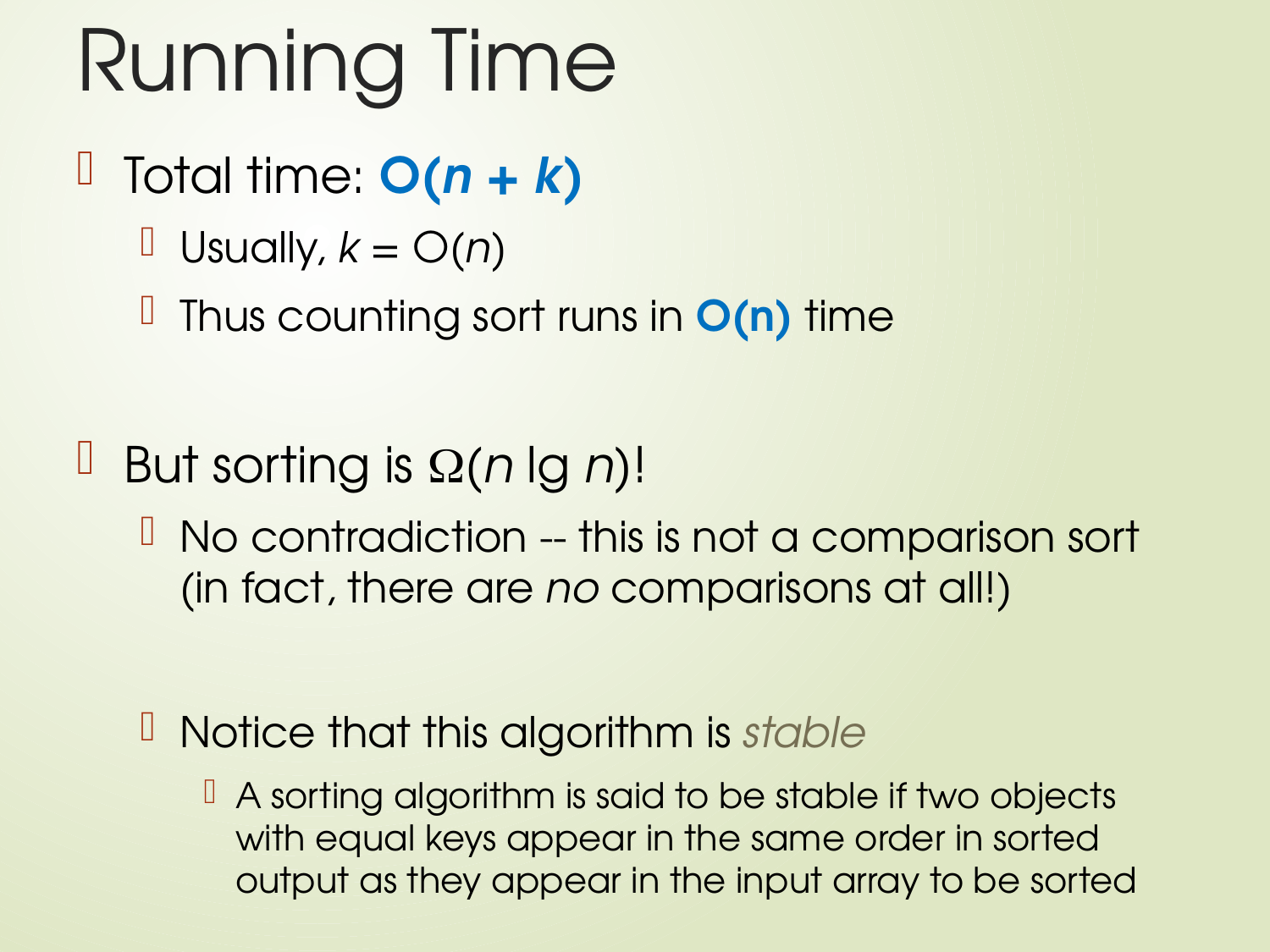

# Running Time
Total time: O(n + k)
Usually, k = O(n)
Thus counting sort runs in O(n) time

But sorting is Ω(n lg n)!
No contradiction -- this is not a comparison sort (in fact, there are no comparisons at all!)

Notice that this algorithm is stable
A sorting algorithm is said to be stable if two objects with equal keys appear in the same order in sorted output as they appear in the input array to be sorted